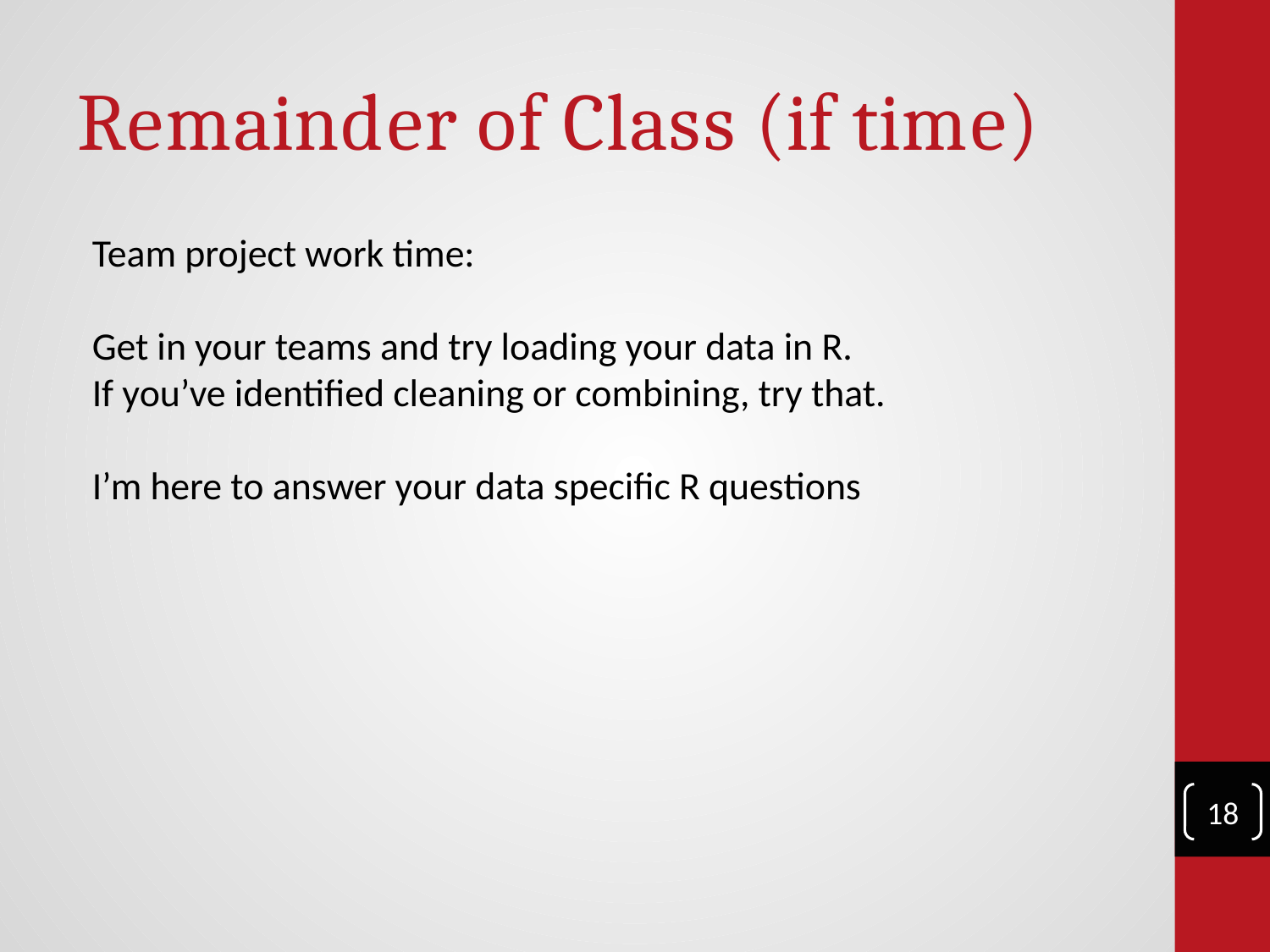

# Remainder of Class (if time)
Team project work time:

Get in your teams and try loading your data in R.
If you’ve identified cleaning or combining, try that.

I’m here to answer your data specific R questions
18